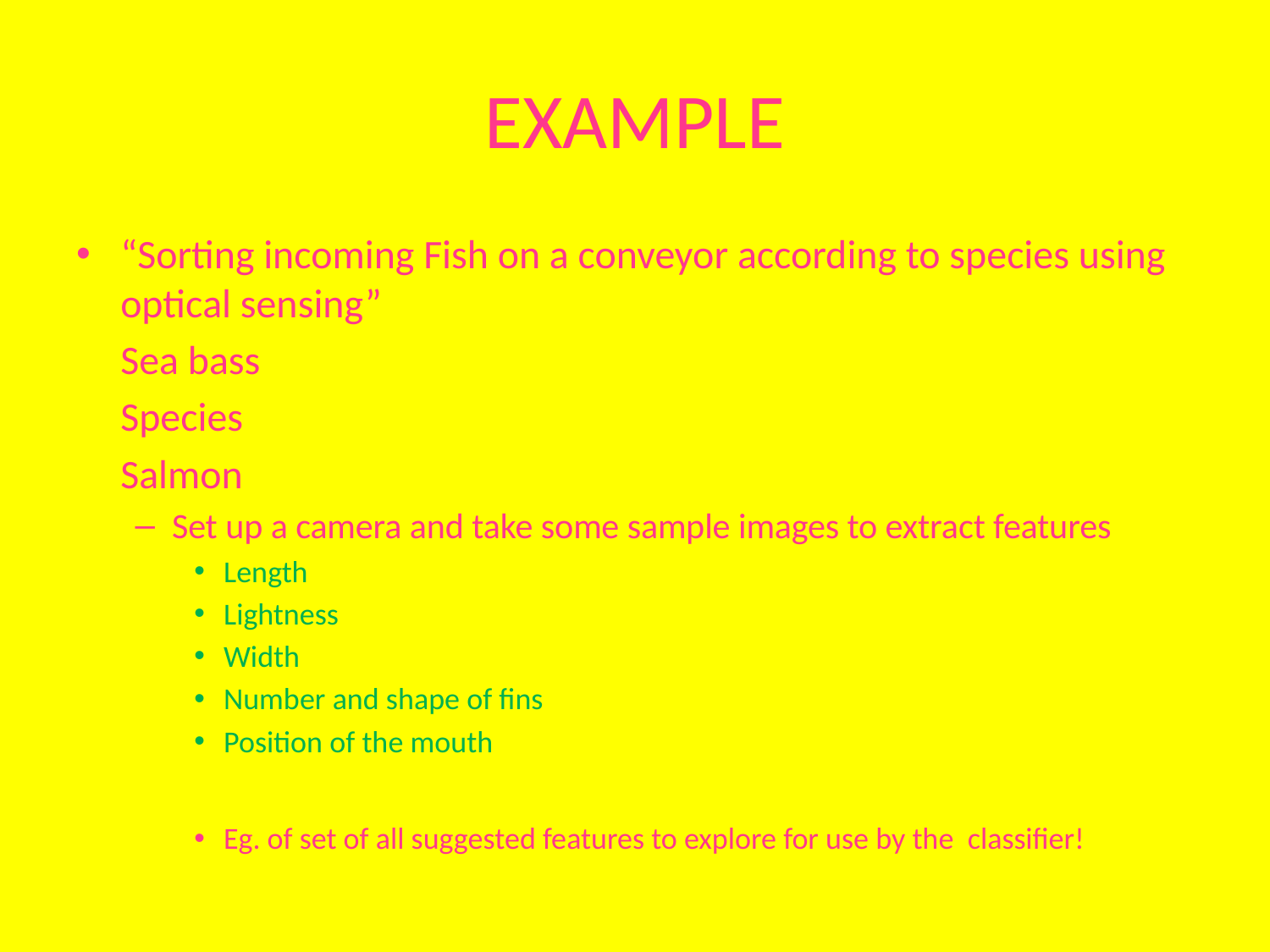

# EXAMPLE
“Sorting incoming Fish on a conveyor according to species using optical sensing”
					Sea bass
		Species
					Salmon
Set up a camera and take some sample images to extract features
Length
Lightness
Width
Number and shape of fins
Position of the mouth

Eg. of set of all suggested features to explore for use by the  classifier!